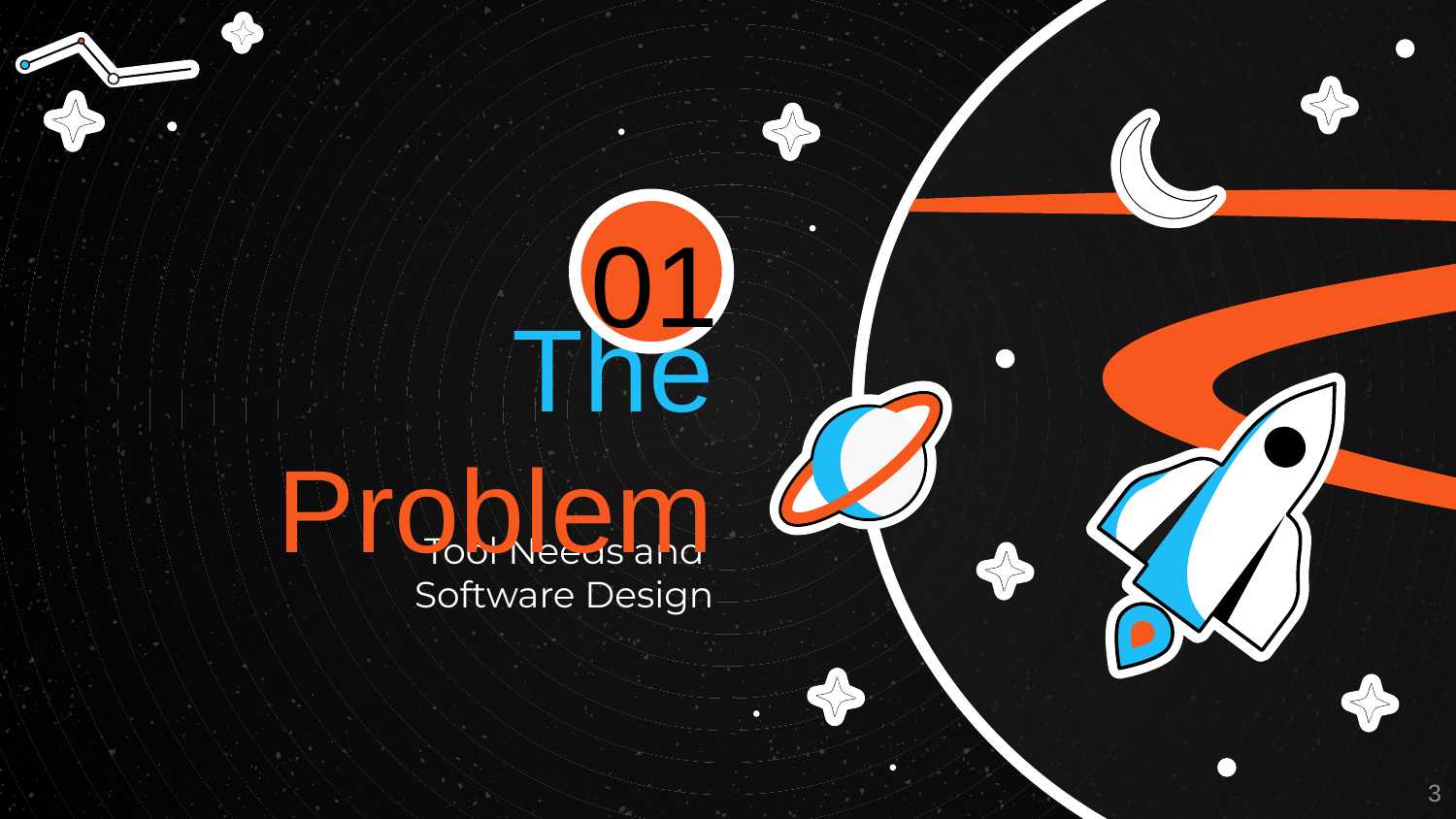

01

# The Problem

Tool Needs and
Software Design

3